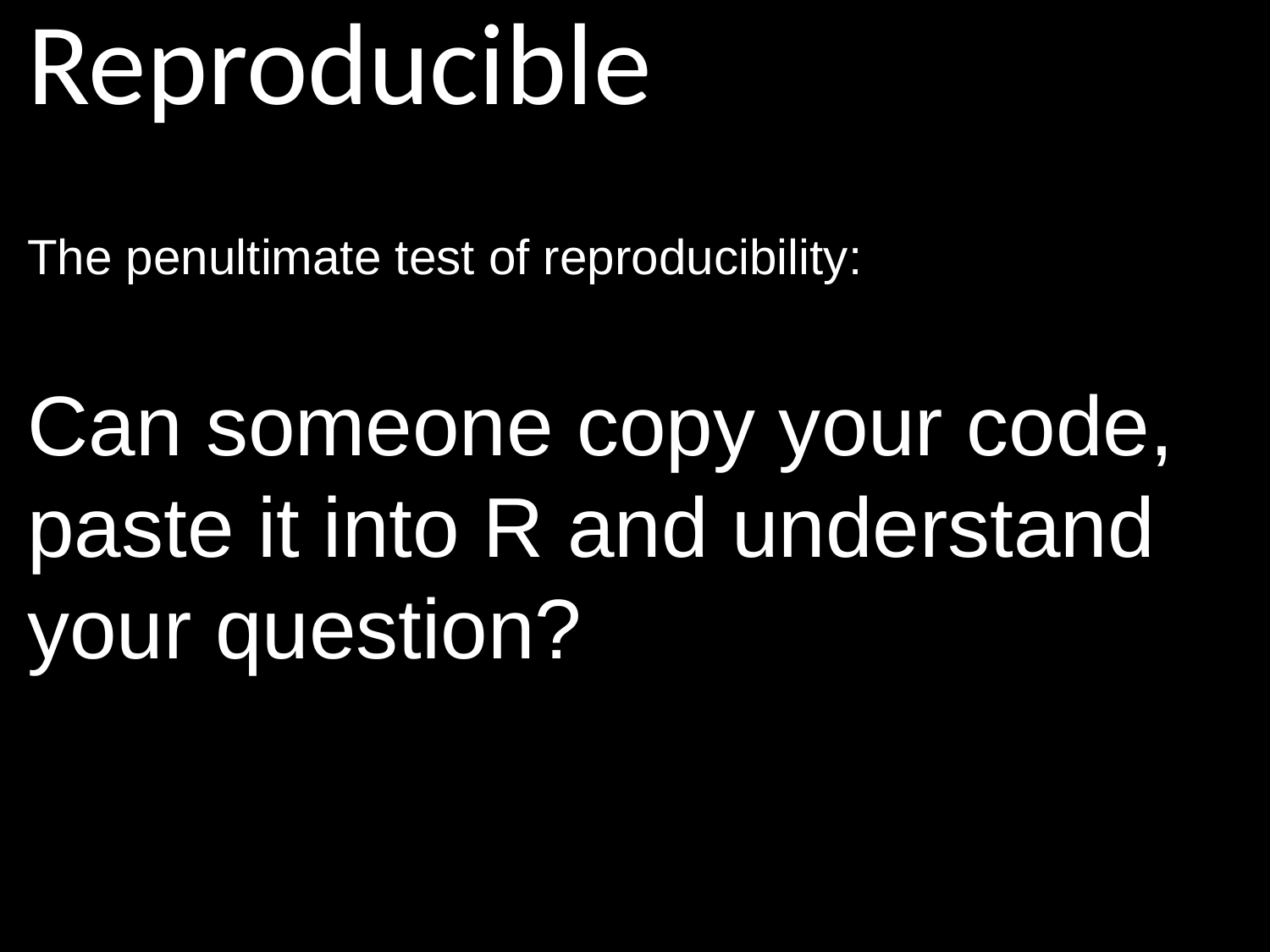

# Reproducible
The penultimate test of reproducibility:

Can someone copy your code, paste it into R and understand your question?